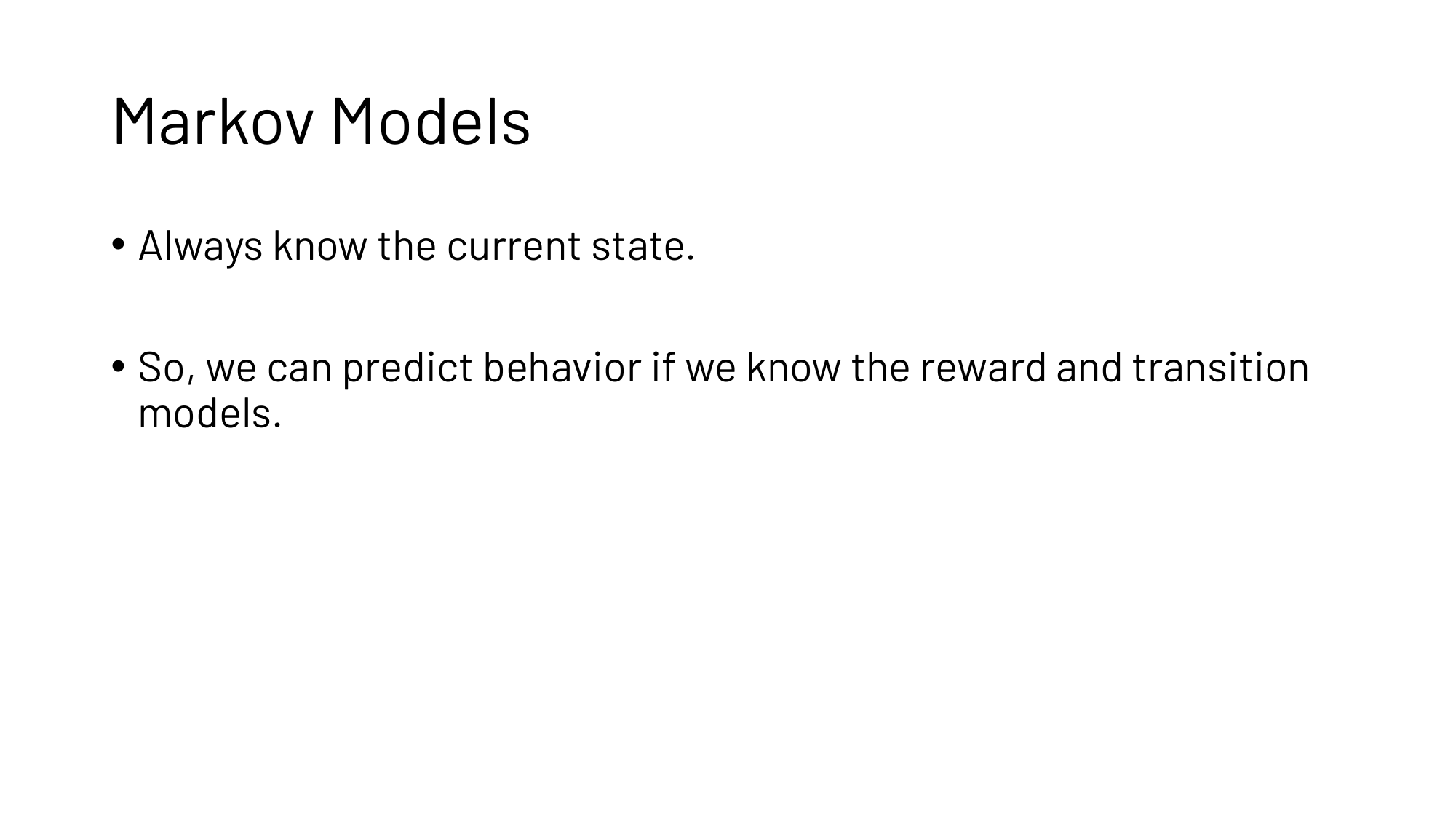

# Markov Models
Always know the current state.

So, we can predict behavior if we know the reward and transition models.